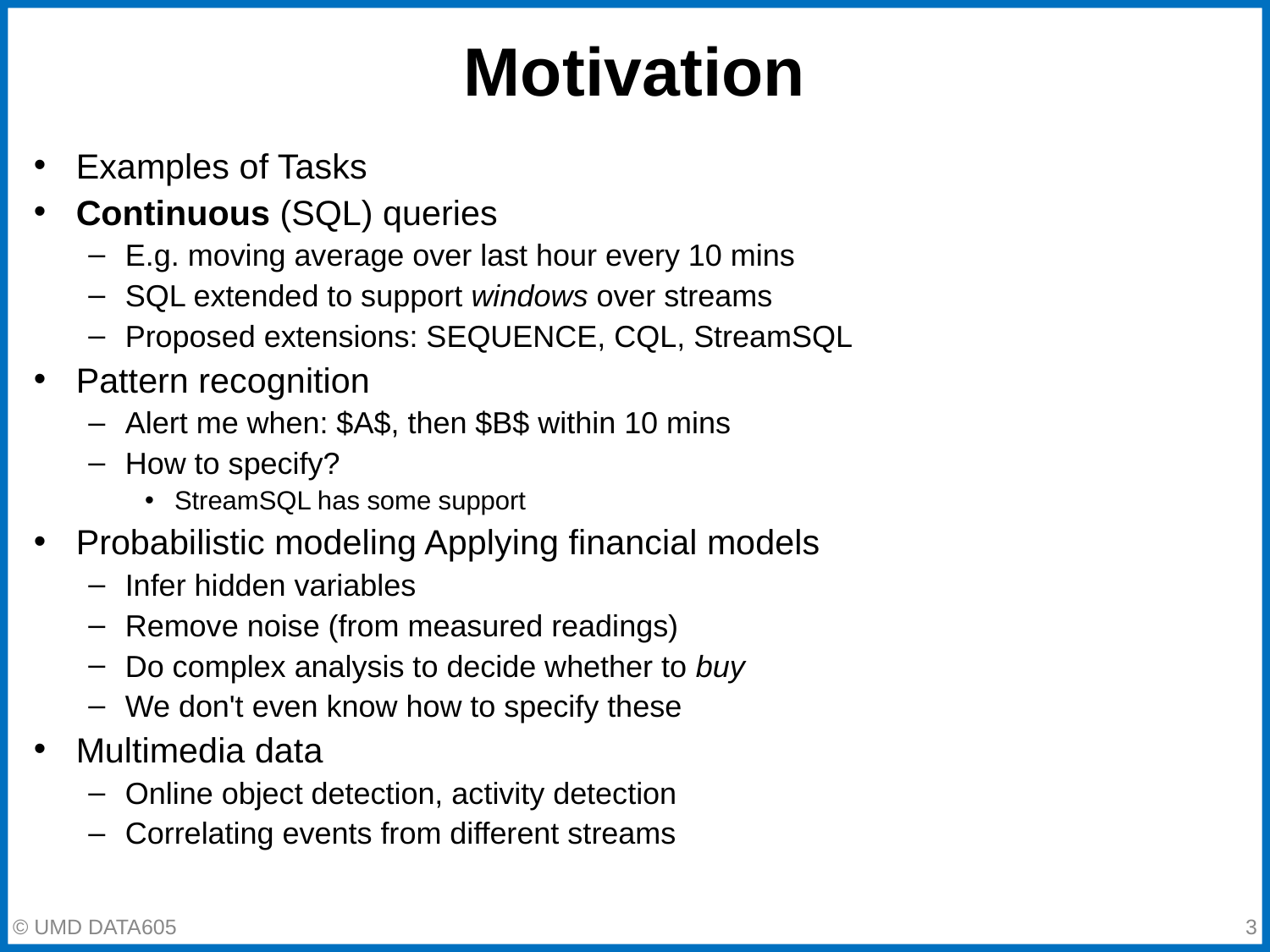

# Motivation
Examples of Tasks
Continuous (SQL) queries
E.g. moving average over last hour every 10 mins
SQL extended to support windows over streams
Proposed extensions: SEQUENCE, CQL, StreamSQL
Pattern recognition
Alert me when: $A$, then $B$ within 10 mins
How to specify?
StreamSQL has some support
Probabilistic modeling Applying financial models
Infer hidden variables
Remove noise (from measured readings)
Do complex analysis to decide whether to buy
We don't even know how to specify these
Multimedia data
Online object detection, activity detection
Correlating events from different streams

3